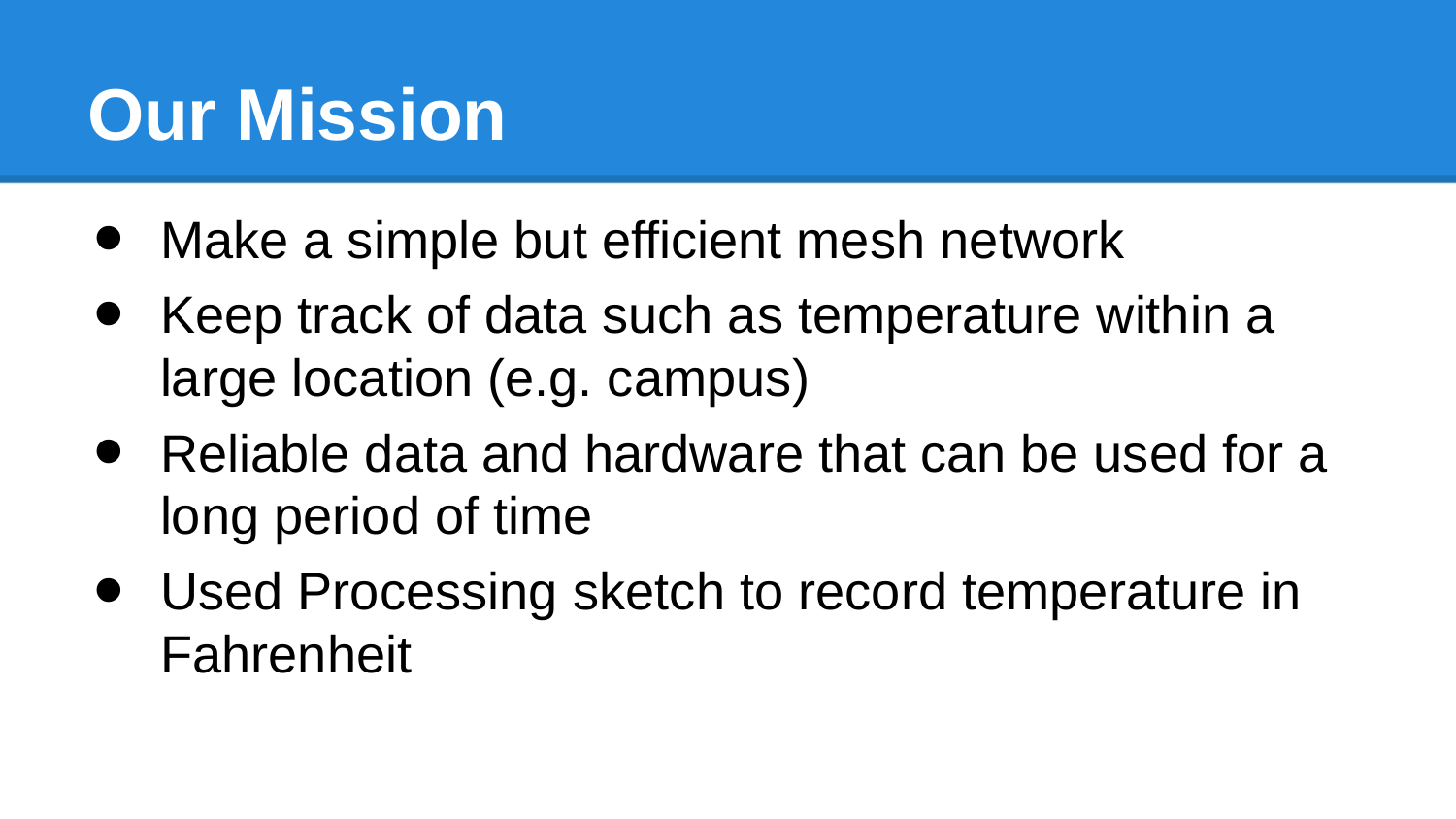

# Our Mission
Make a simple but efficient mesh network
Keep track of data such as temperature within a large location (e.g. campus)
Reliable data and hardware that can be used for a long period of time
Used Processing sketch to record temperature in Fahrenheit